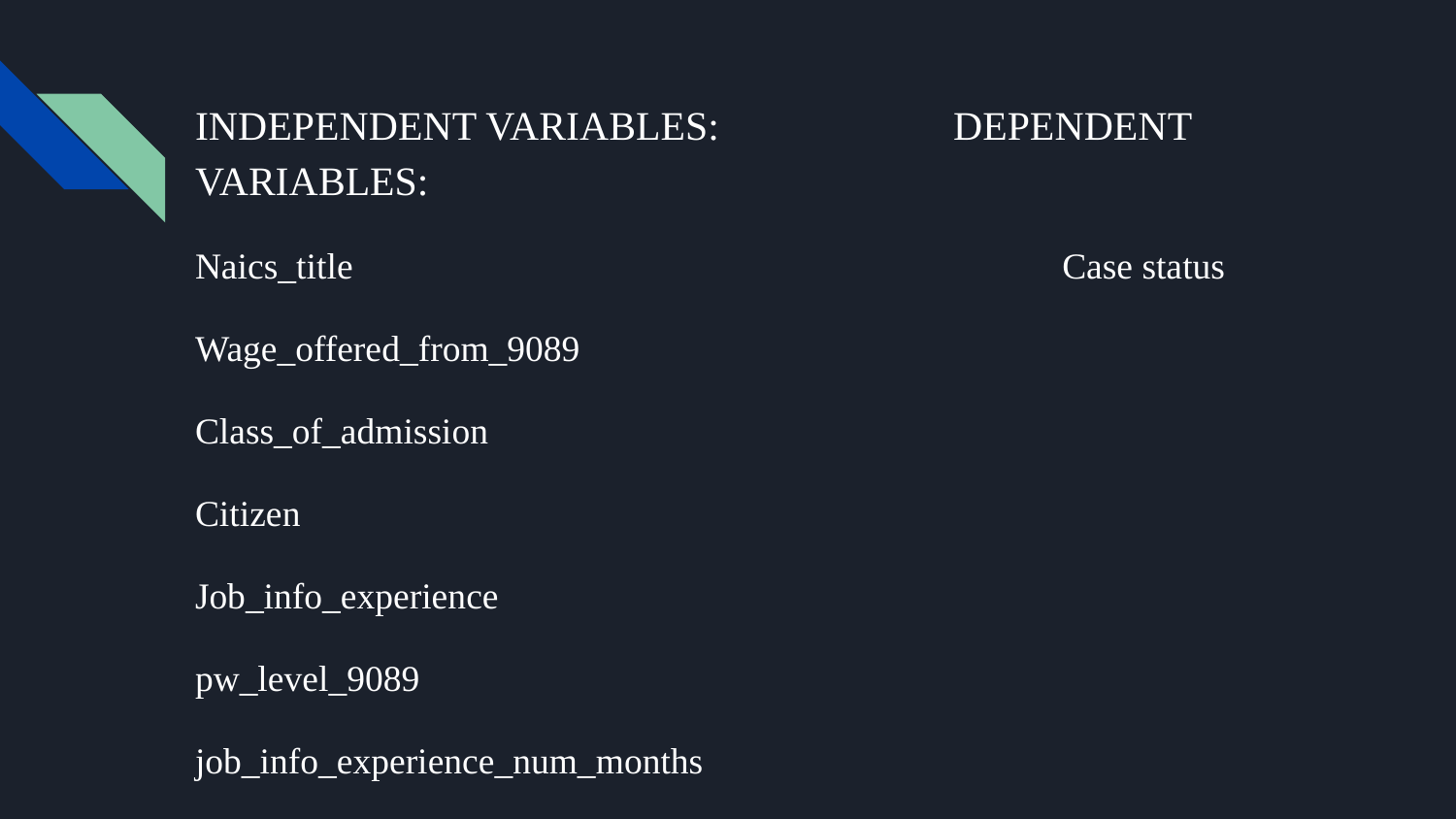

INDEPENDENT VARIABLES:                       DEPENDENT VARIABLES:
Naics_title                                                                             Case status
Wage_offered_from_9089
Class_of_admission
Citizen
Job_info_experience
pw_level_9089
job_info_experience_num_months